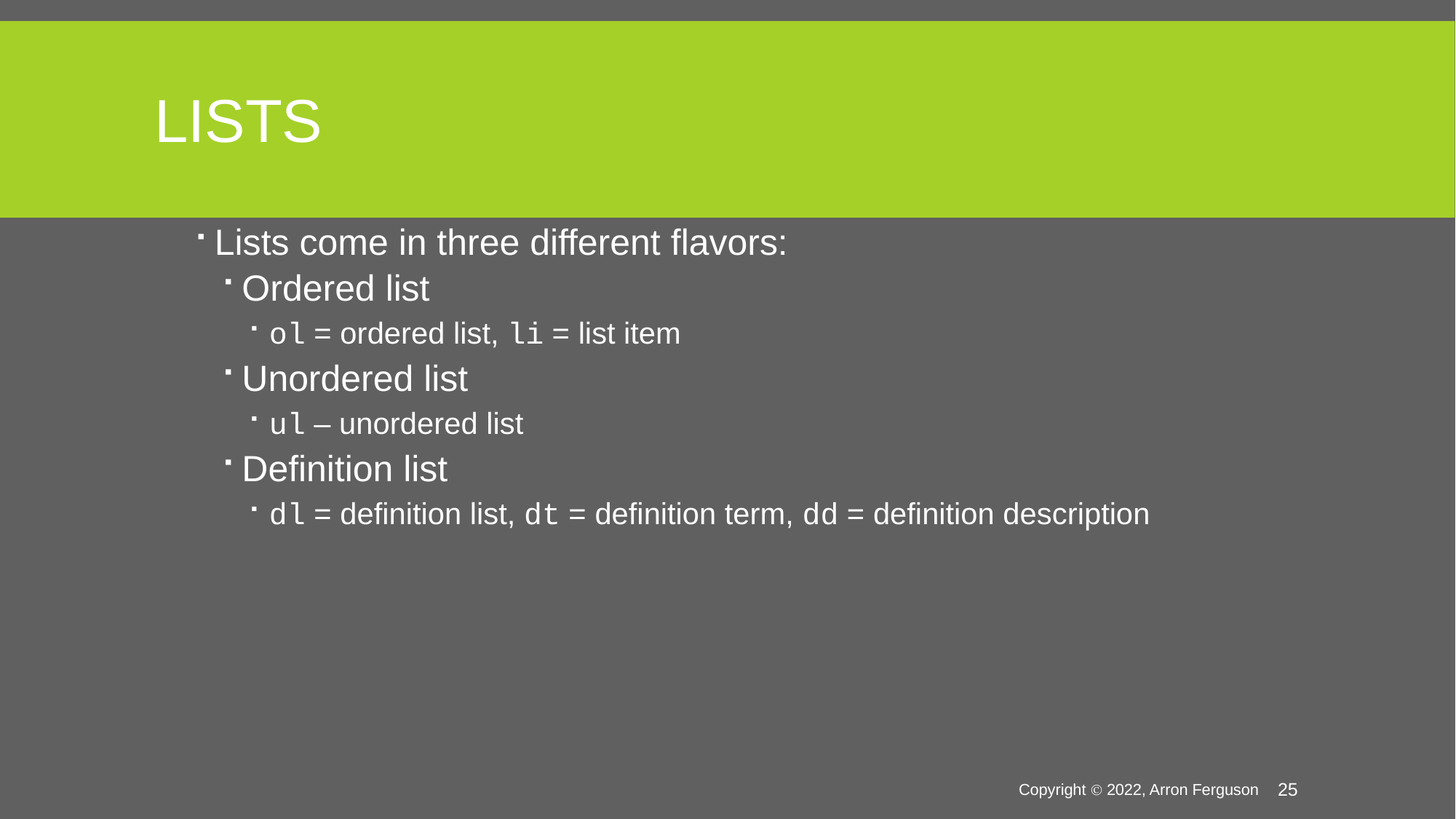

# Lists
Lists come in three different flavors:
Ordered list
ol = ordered list, li = list item
Unordered list
ul – unordered list
Definition list
dl = definition list, dt = definition term, dd = definition description
Copyright Ⓒ 2022, Arron Ferguson
25